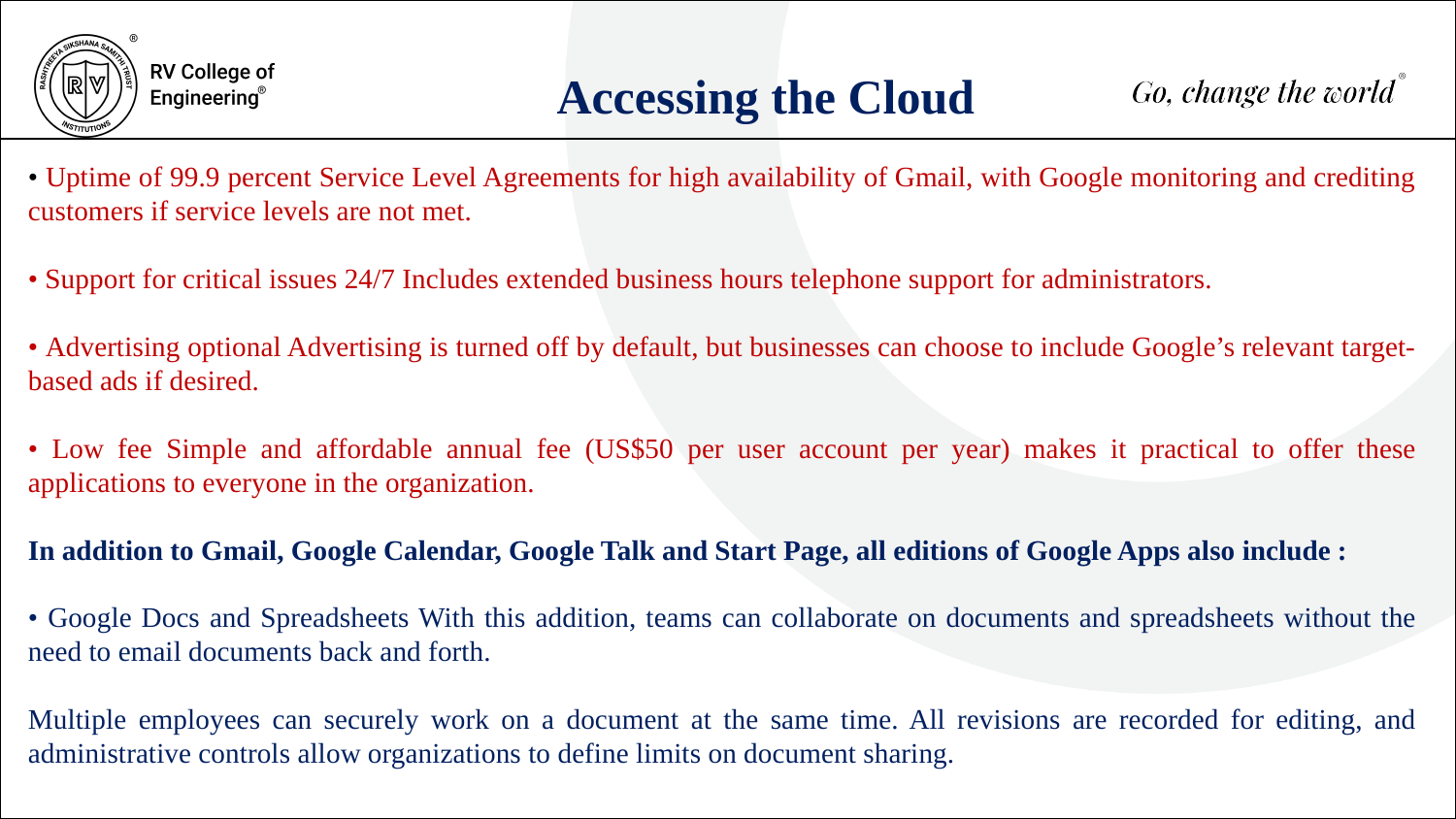

Accessing the Cloud

• Uptime of 99.9 percent Service Level Agreements for high availability of Gmail, with Google monitoring and crediting customers if service levels are not met.

• Support for critical issues 24/7 Includes extended business hours telephone support for administrators.

• Advertising optional Advertising is turned off by default, but businesses can choose to include Google’s relevant target-based ads if desired.

• Low fee Simple and affordable annual fee (US$50 per user account per year) makes it practical to offer these applications to everyone in the organization.

In addition to Gmail, Google Calendar, Google Talk and Start Page, all editions of Google Apps also include :

• Google Docs and Spreadsheets With this addition, teams can collaborate on documents and spreadsheets without the need to email documents back and forth.

Multiple employees can securely work on a document at the same time. All revisions are recorded for editing, and administrative controls allow organizations to define limits on document sharing.